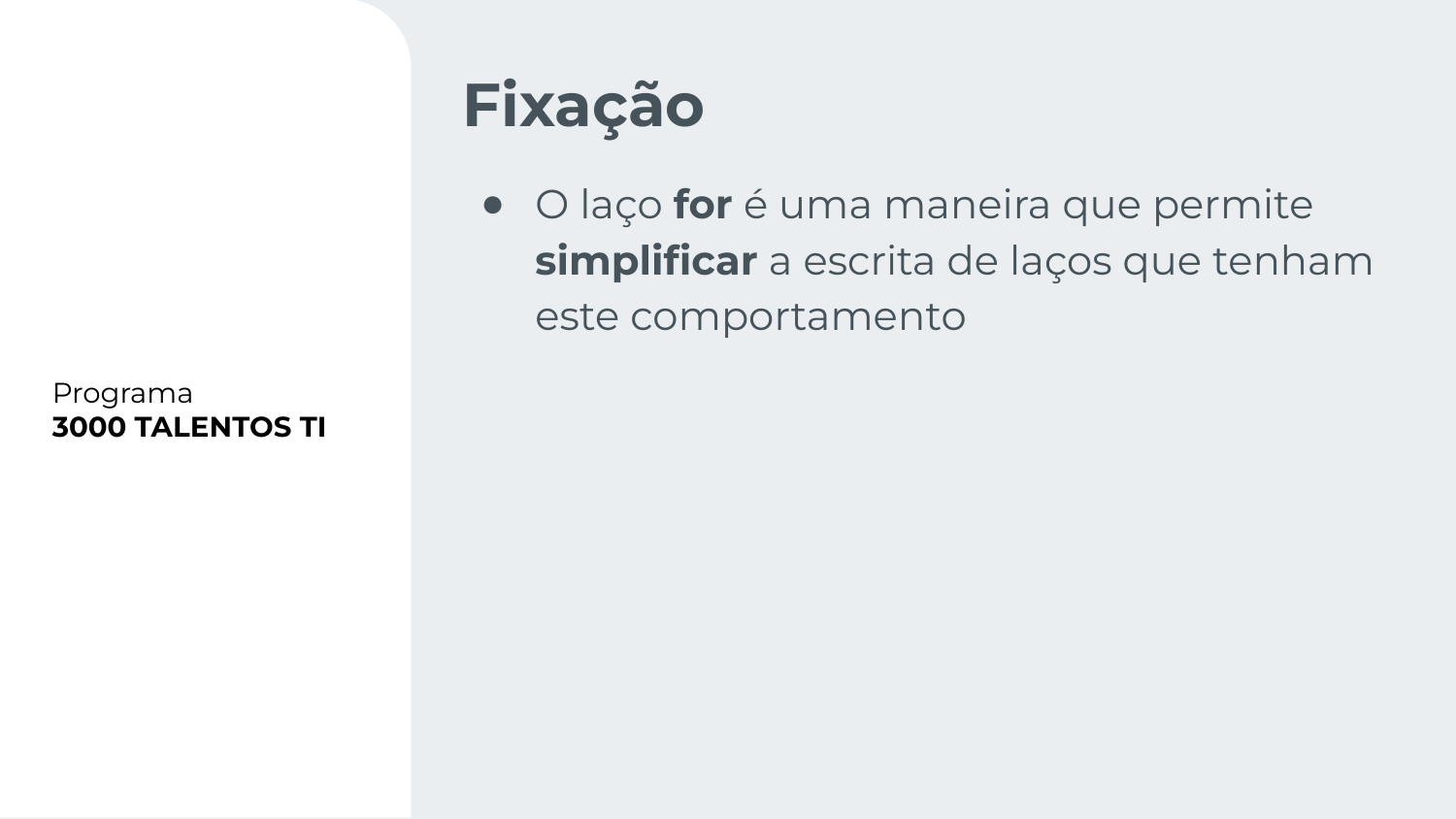

Fixação
O laço for é uma maneira que permite simplificar a escrita de laços que tenham este comportamento